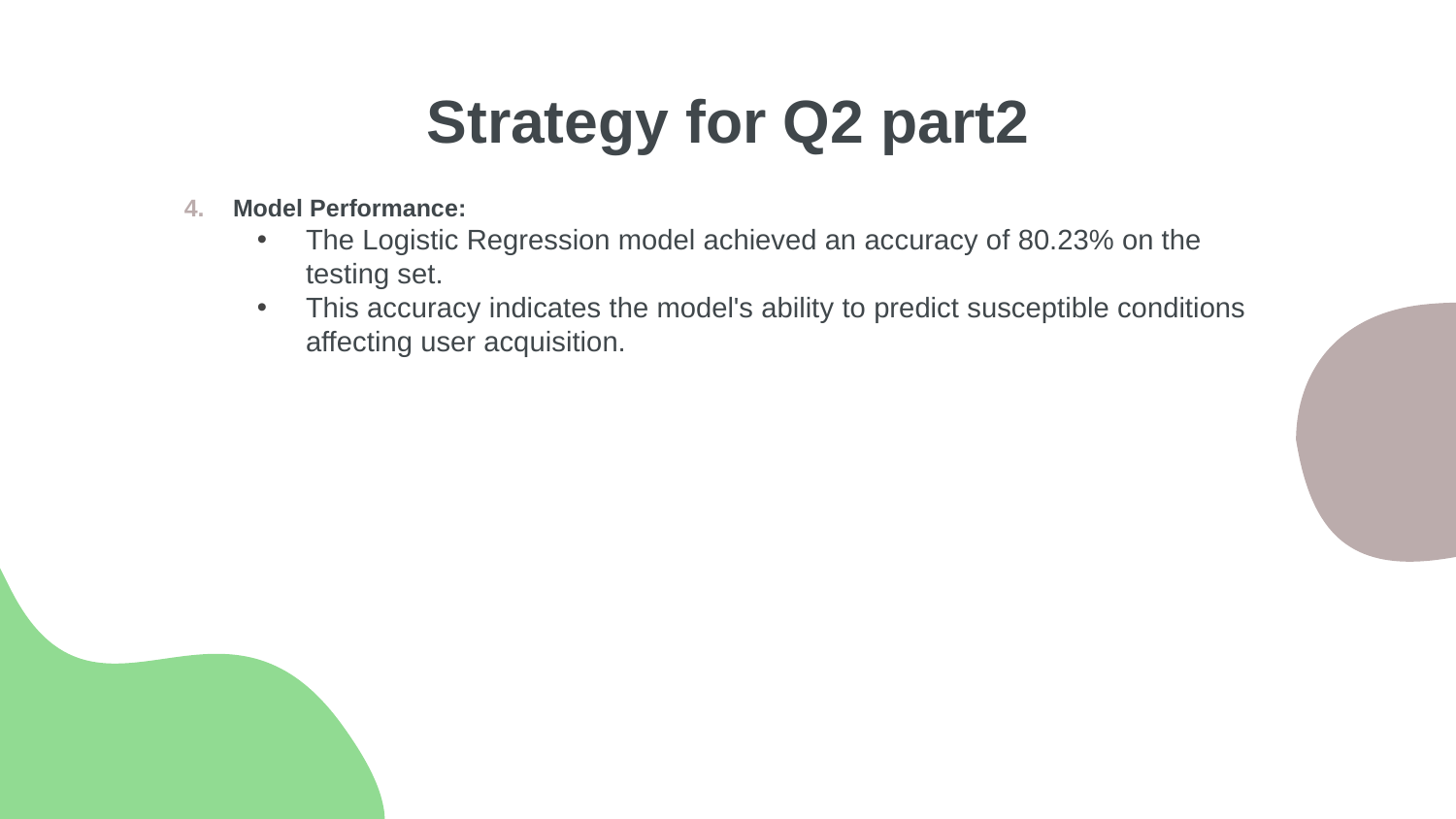

# Strategy for Q2 part2
Model Performance:
The Logistic Regression model achieved an accuracy of 80.23% on the testing set.
This accuracy indicates the model's ability to predict susceptible conditions affecting user acquisition.